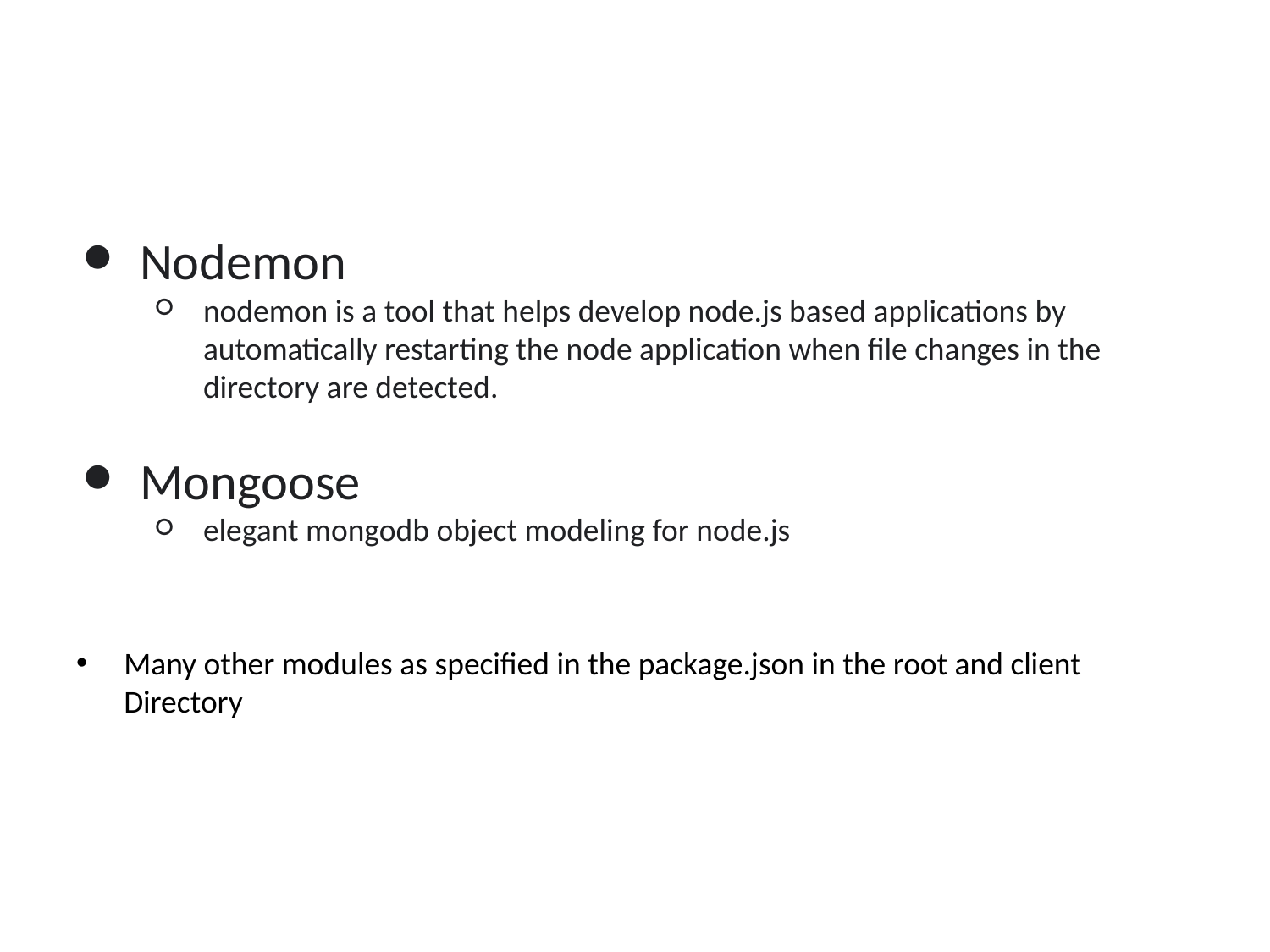

Nodemon
nodemon is a tool that helps develop node.js based applications by automatically restarting the node application when file changes in the directory are detected.

Mongoose
elegant mongodb object modeling for node.js

Many other modules as specified in the package.json in the root and client Directory